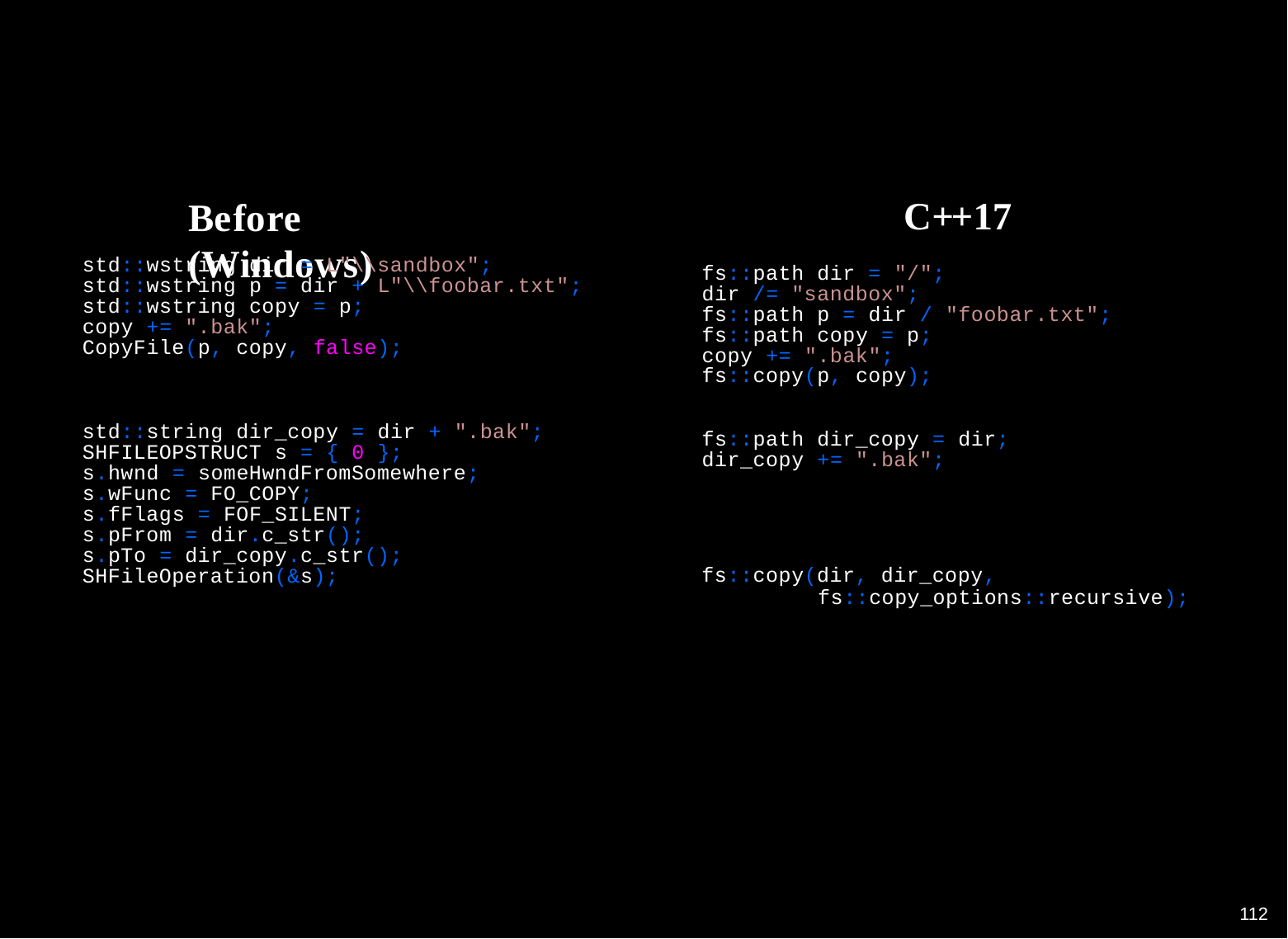

C++17
fs::path dir = "/"; dir /= "sandbox";
fs::path p = dir / "foobar.txt"; fs::path copy = p;
copy += ".bak"; fs::copy(p, copy);

fs::path dir_copy = dir; dir_copy += ".bak";
Before (Windows)
std::wstring dir = L"\\sandbox"; std::wstring p = dir + L"\\foobar.txt"; std::wstring copy = p;
copy += ".bak"; CopyFile(p, copy, false);

std::string dir_copy = dir + ".bak"; SHFILEOPSTRUCT s = { 0 };
s.hwnd = someHwndFromSomewhere; s.wFunc = FO_COPY;
s.fFlags = FOF_SILENT; s.pFrom = dir.c_str(); s.pTo = dir_copy.c_str(); SHFileOperation(&s);
fs::copy(dir, dir_copy,
fs::copy_options::recursive);

112